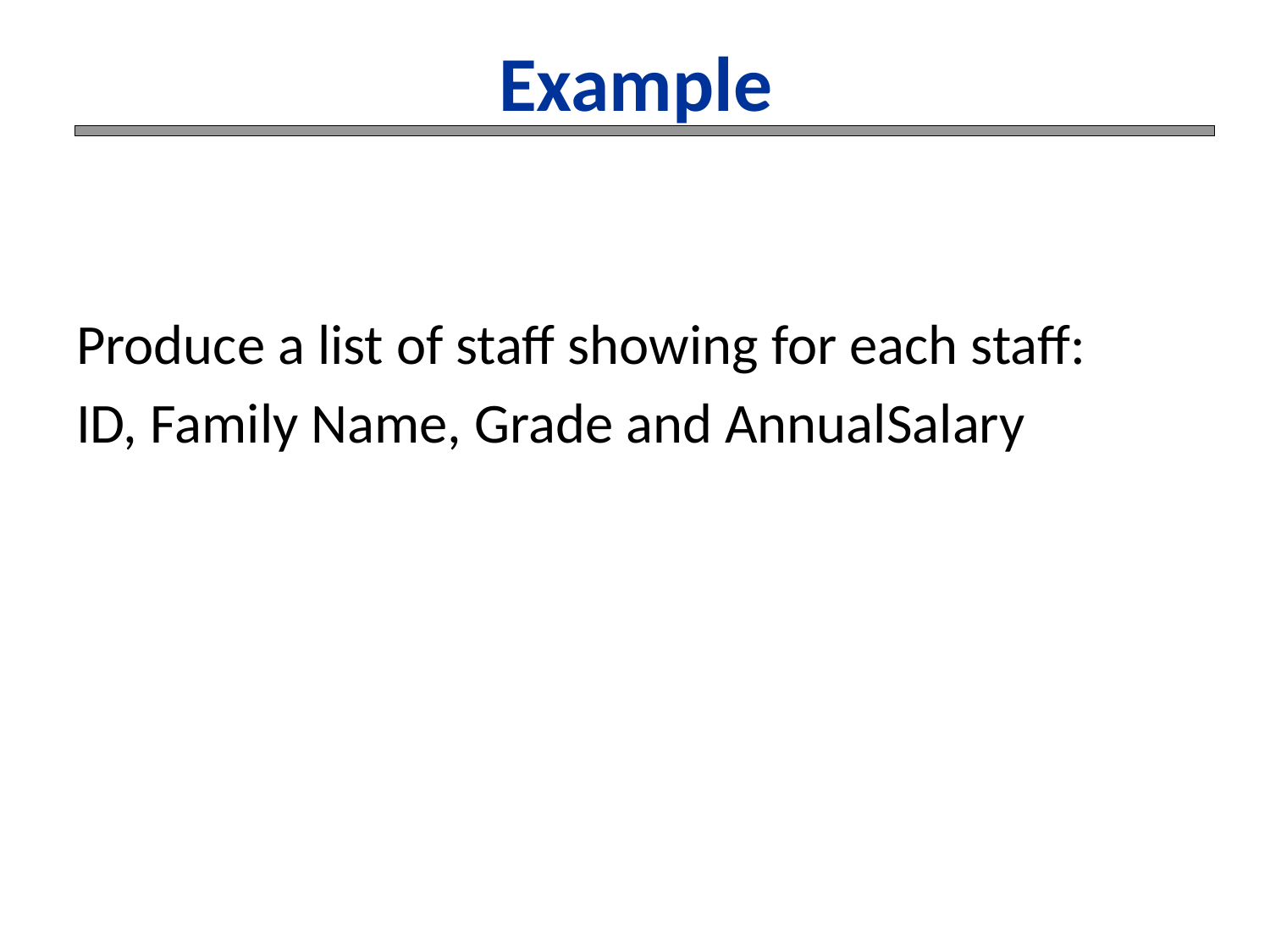

# Example

Produce a list of staff showing for each staff:
ID, Family Name, Grade and AnnualSalary